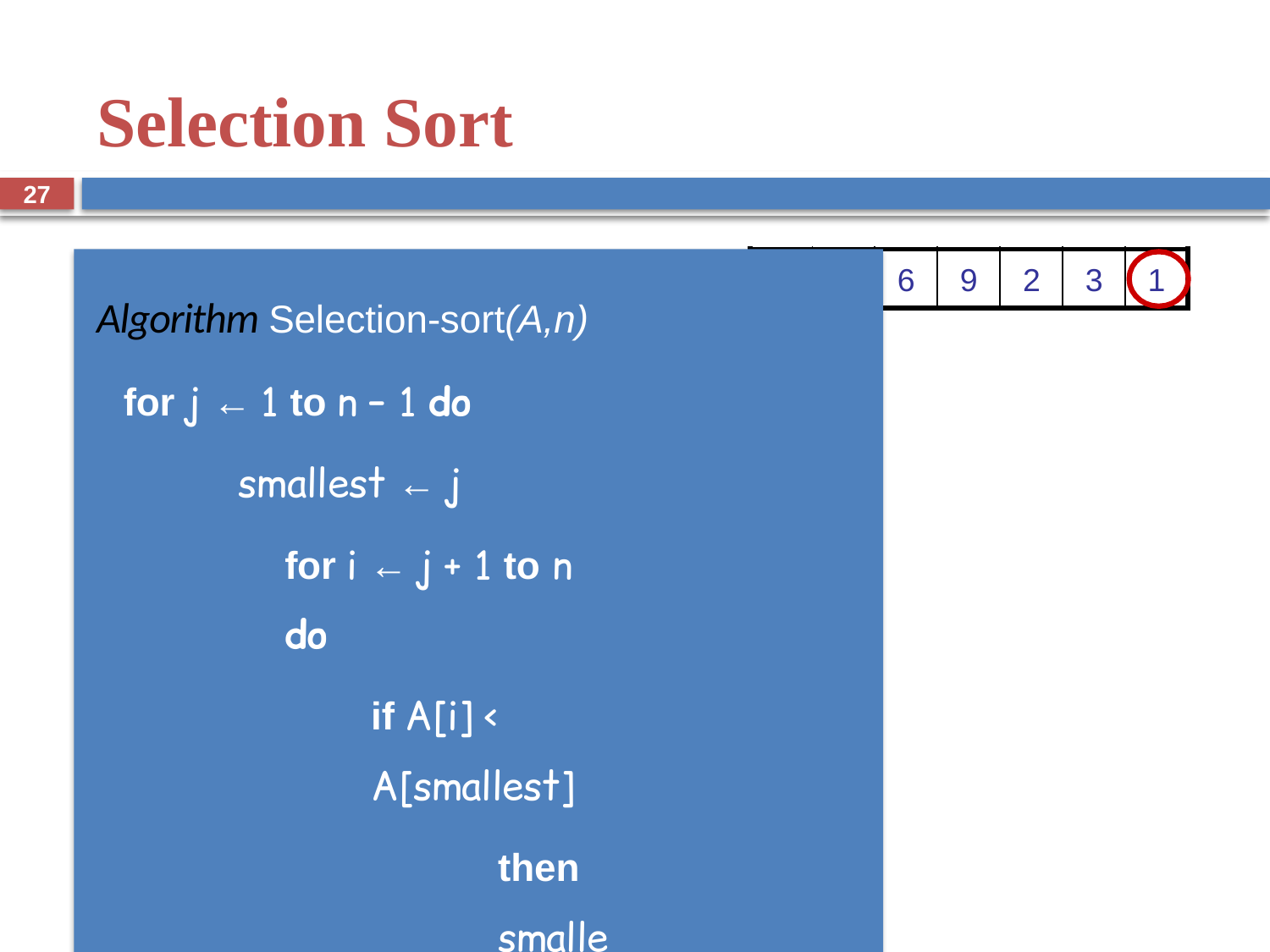

# Selection Sort
27
Algorithm Selection-sort(A,n)
for j ← 1 to n – 1 do
smallest ← j
for i ← j + 1 to n do
if A[i] < A[smallest]
then smallest ← i
exchange A[j] ↔ A[smallest]
| 8 | 4 | 6 | 9 | 2 | 3 | 1 |
| --- | --- | --- | --- | --- | --- | --- |